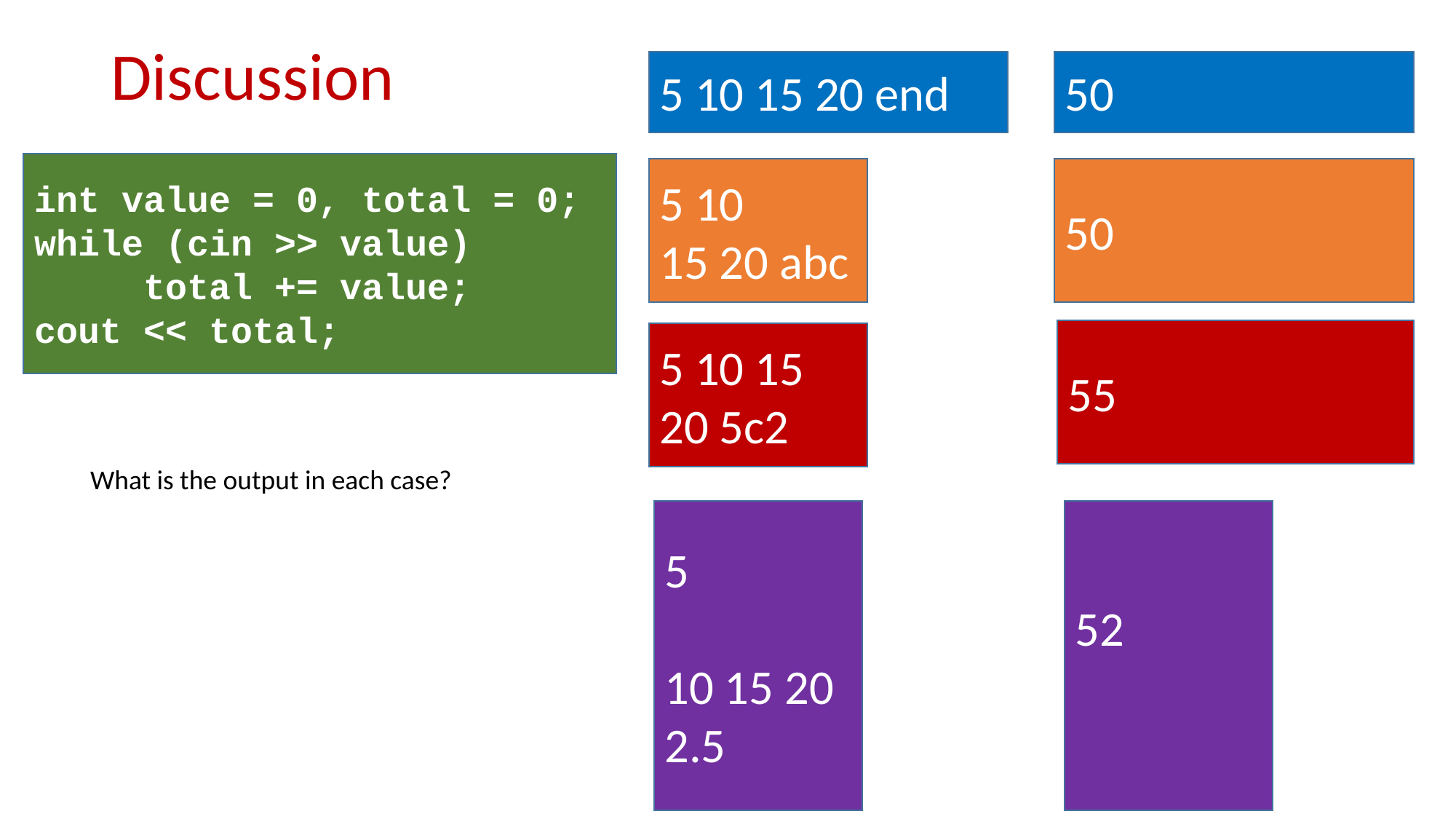

# Discussion
5 10 15 20 end
50
int value = 0, total = 0;
while (cin >> value)
	total += value;
cout << total;
5 10
15 20 abc
50
55
5 10 15
20 5c2
What is the output in each case?
52

5

10 15 20
2.5